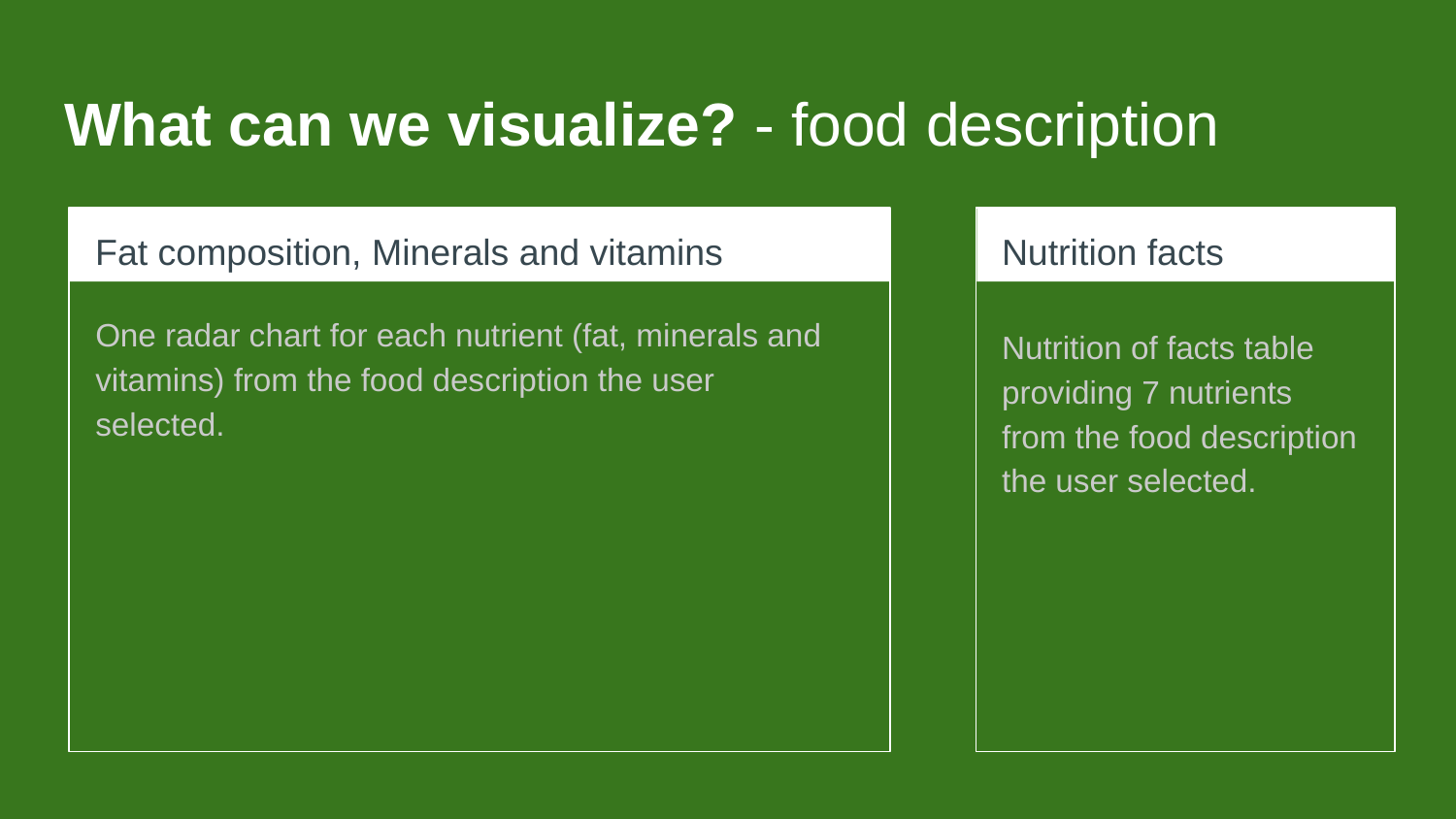

# What can we visualize? - food description

Fat composition, Minerals and vitamins

Nutrition facts
One radar chart for each nutrient (fat, minerals and vitamins) from the food description the user selected.
Nutrition of facts table providing 7 nutrients from the food description the user selected.